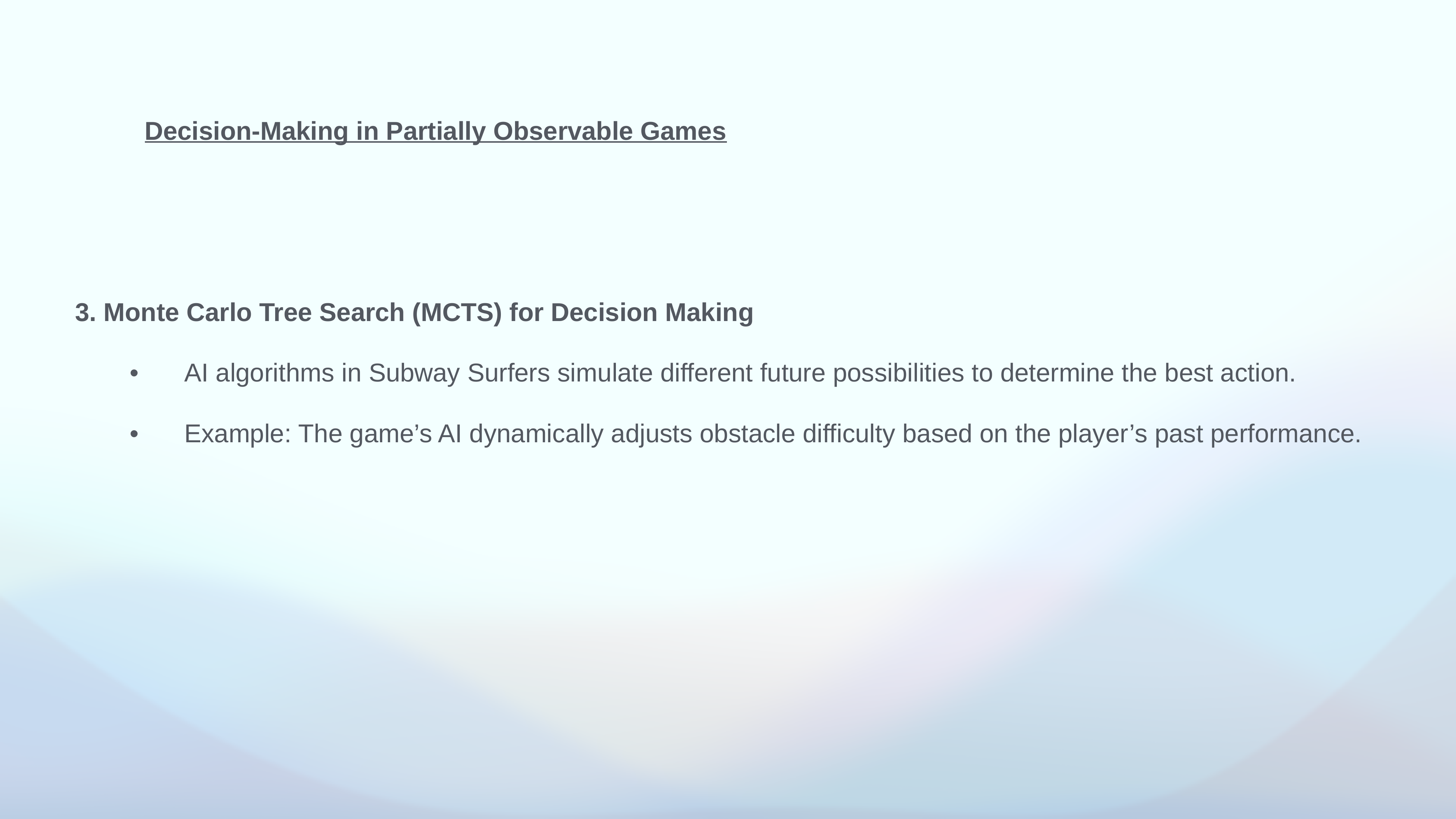

Decision-Making in Partially Observable Games

3. Monte Carlo Tree Search (MCTS) for Decision Making
	•	AI algorithms in Subway Surfers simulate different future possibilities to determine the best action.
	•	Example: The game’s AI dynamically adjusts obstacle difficulty based on the player’s past performance.